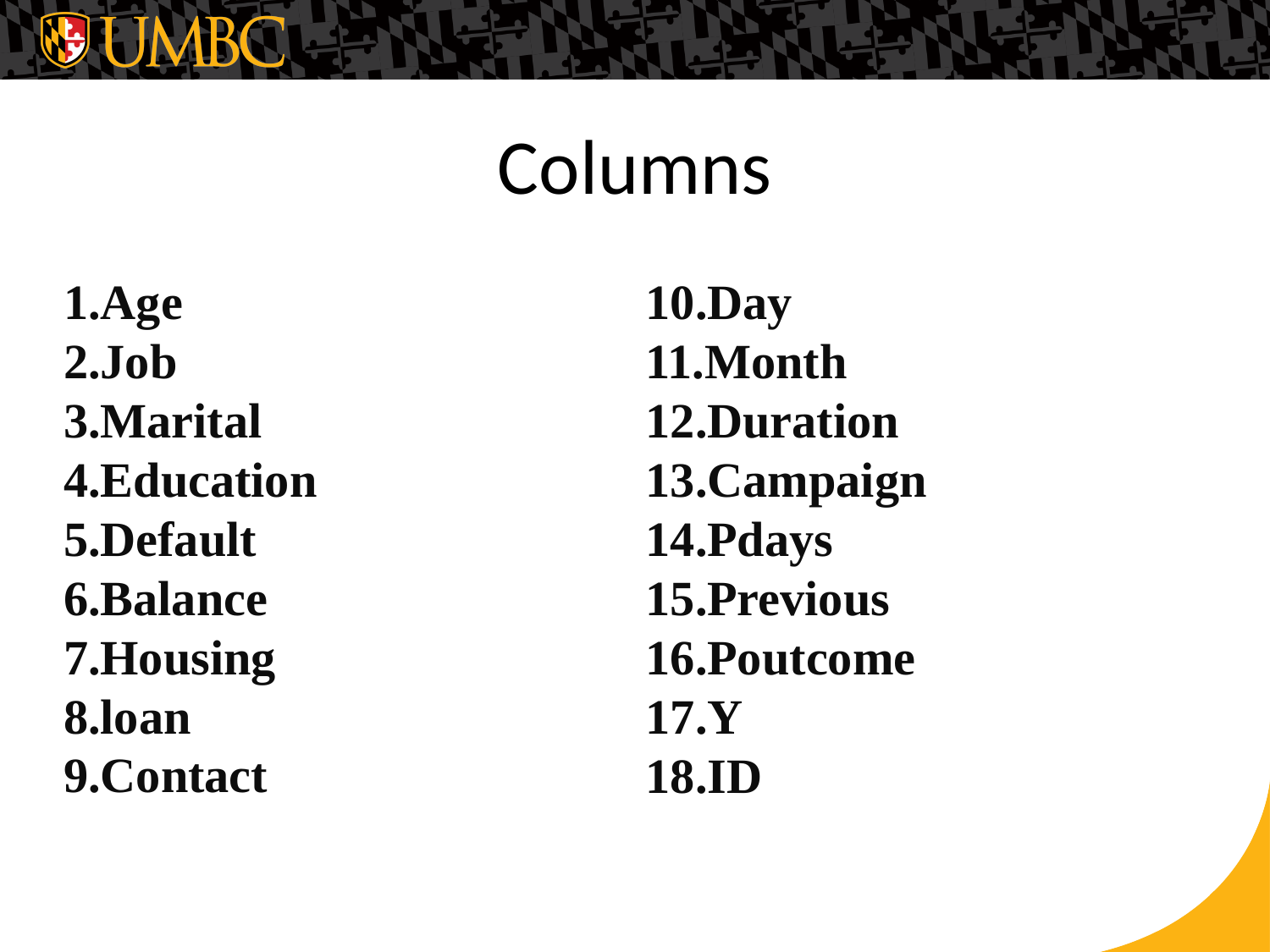

# Columns

Age
Job
Marital
Education
Default
Balance
Housing
loan
Contact

10.Day
11.Month
12.Duration
13.Campaign
14.Pdays
15.Previous
16.Poutcome
17.Y
18.ID